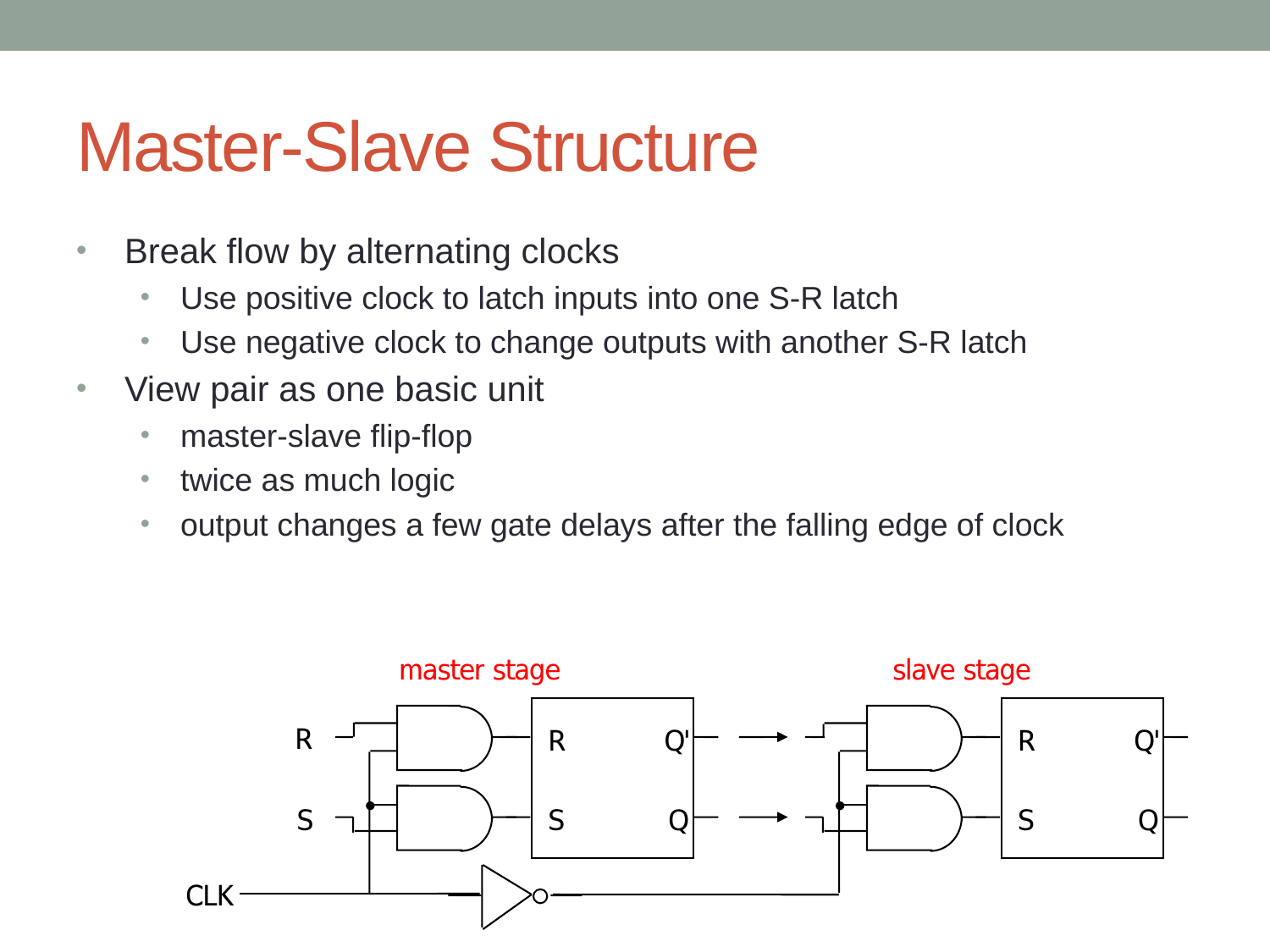

# Master-Slave Structure
Break flow by alternating clocks
Use positive clock to latch inputs into one S-R latch
Use negative clock to change outputs with another S-R latch
View pair as one basic unit
master-slave flip-flop
twice as much logic
output changes a few gate delays after the falling edge of clock
slave stage
master stage

R
Q'

S
Q

R
Q'

S
Q

R

S

CLK